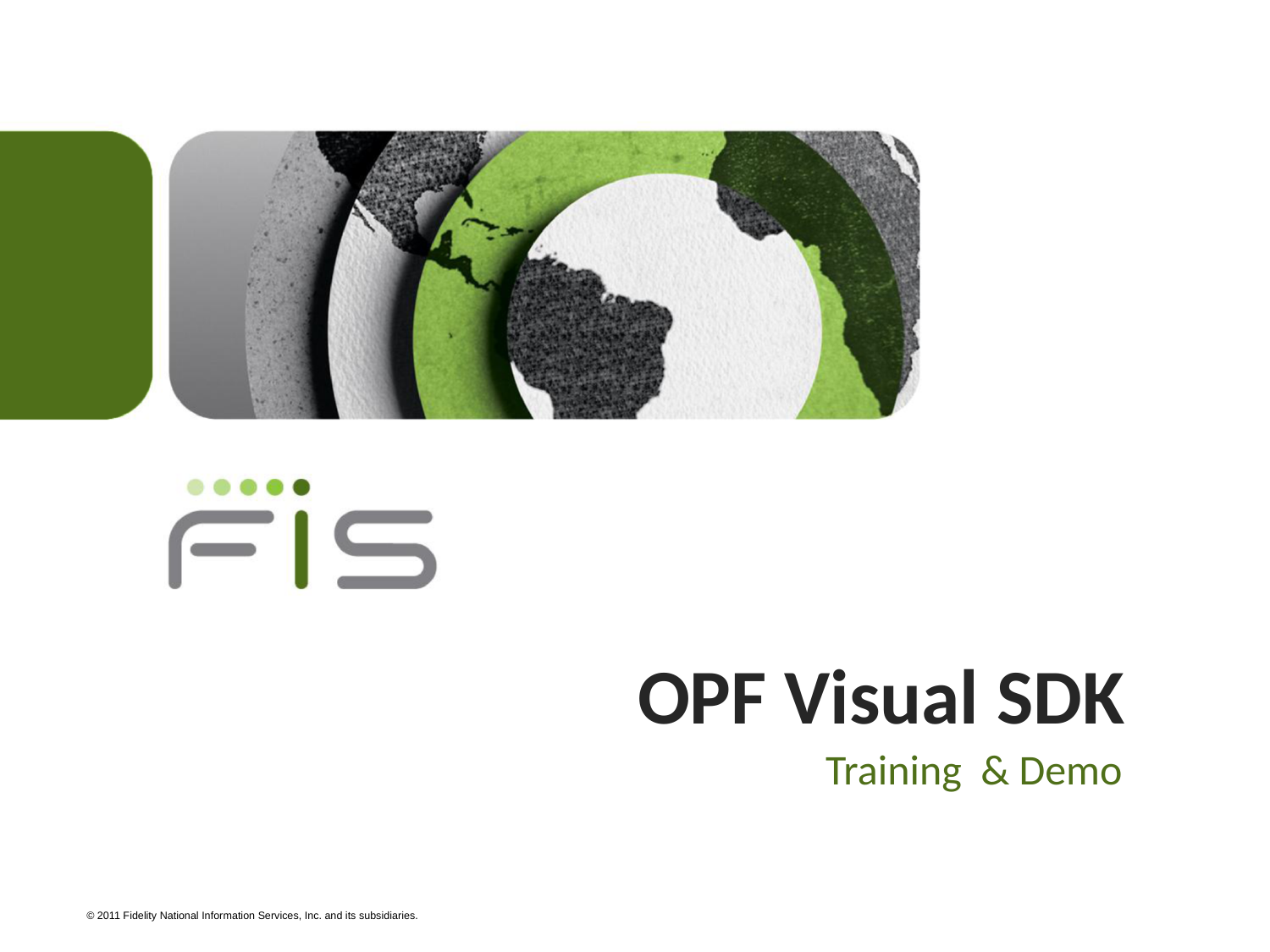

# OPF Visual SDK
Training  & Demo
© 2011 Fidelity National Information Services, Inc. and its subsidiaries.